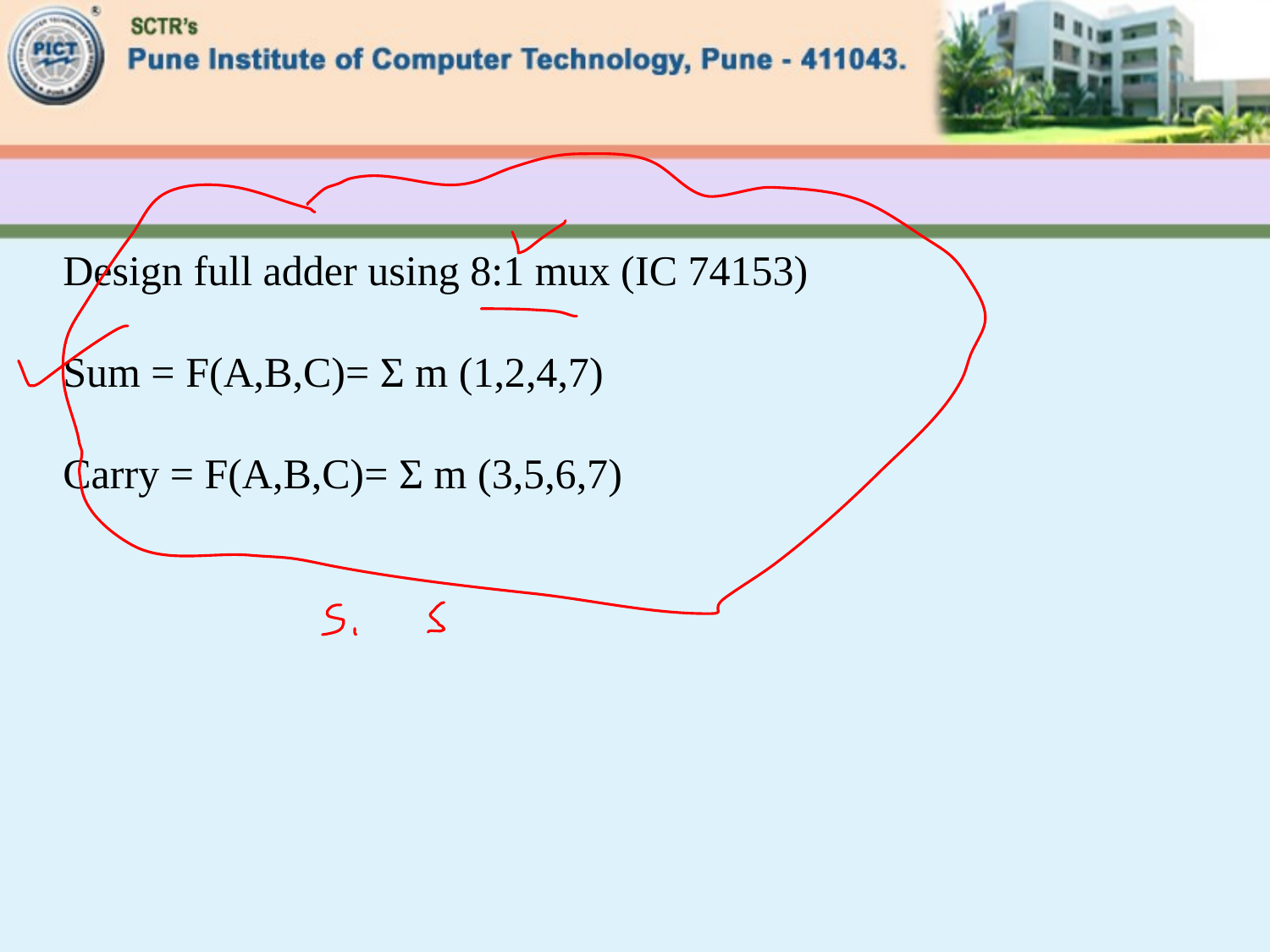

#
Design full adder using 8:1 mux (IC 74153)

Sum = F(A,B,C)= Σ m (1,2,4,7)

Carry = F(A,B,C)= Σ m (3,5,6,7)